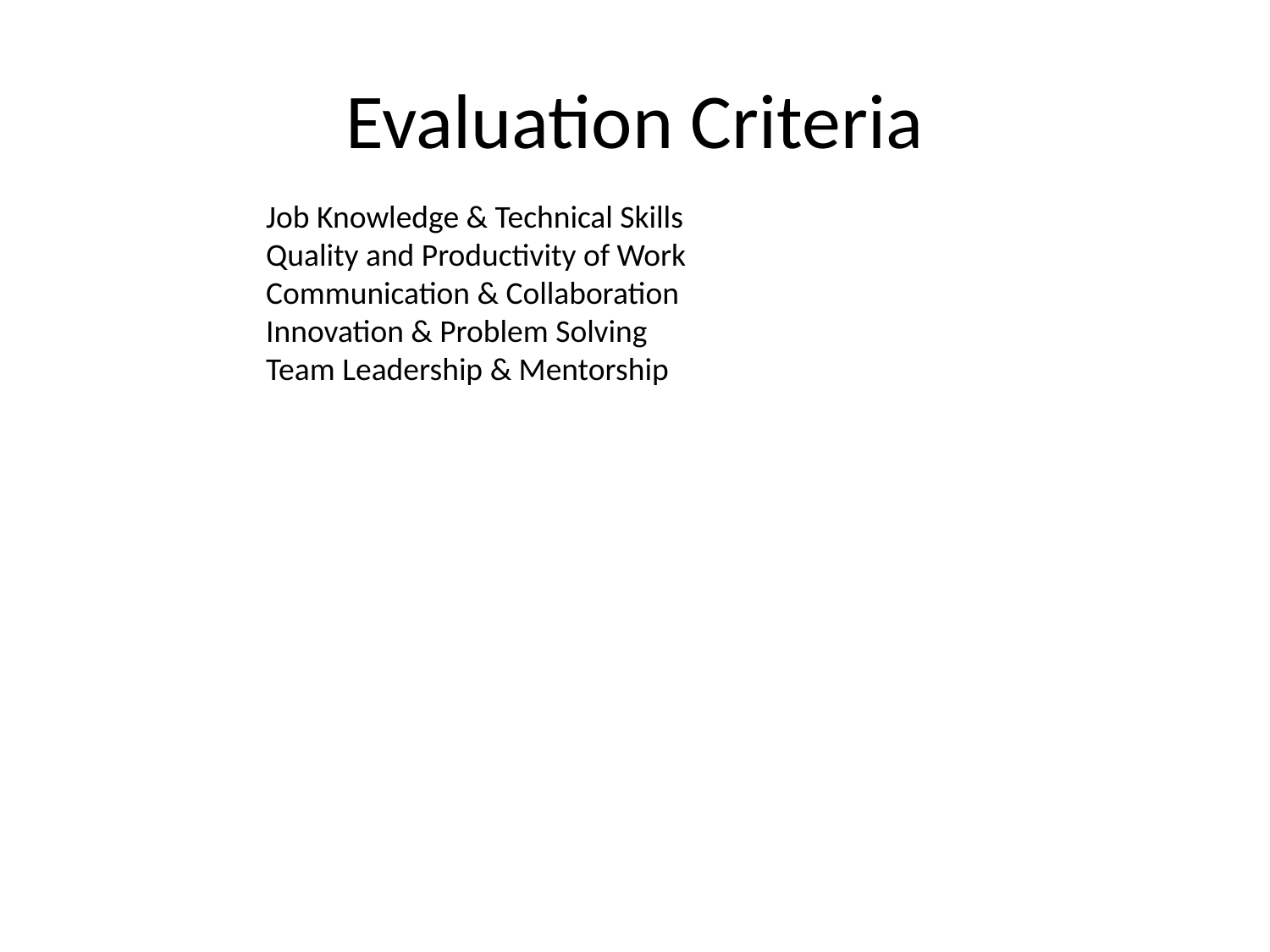

# Evaluation Criteria
Job Knowledge & Technical Skills
Quality and Productivity of Work
Communication & Collaboration
Innovation & Problem Solving
Team Leadership & Mentorship